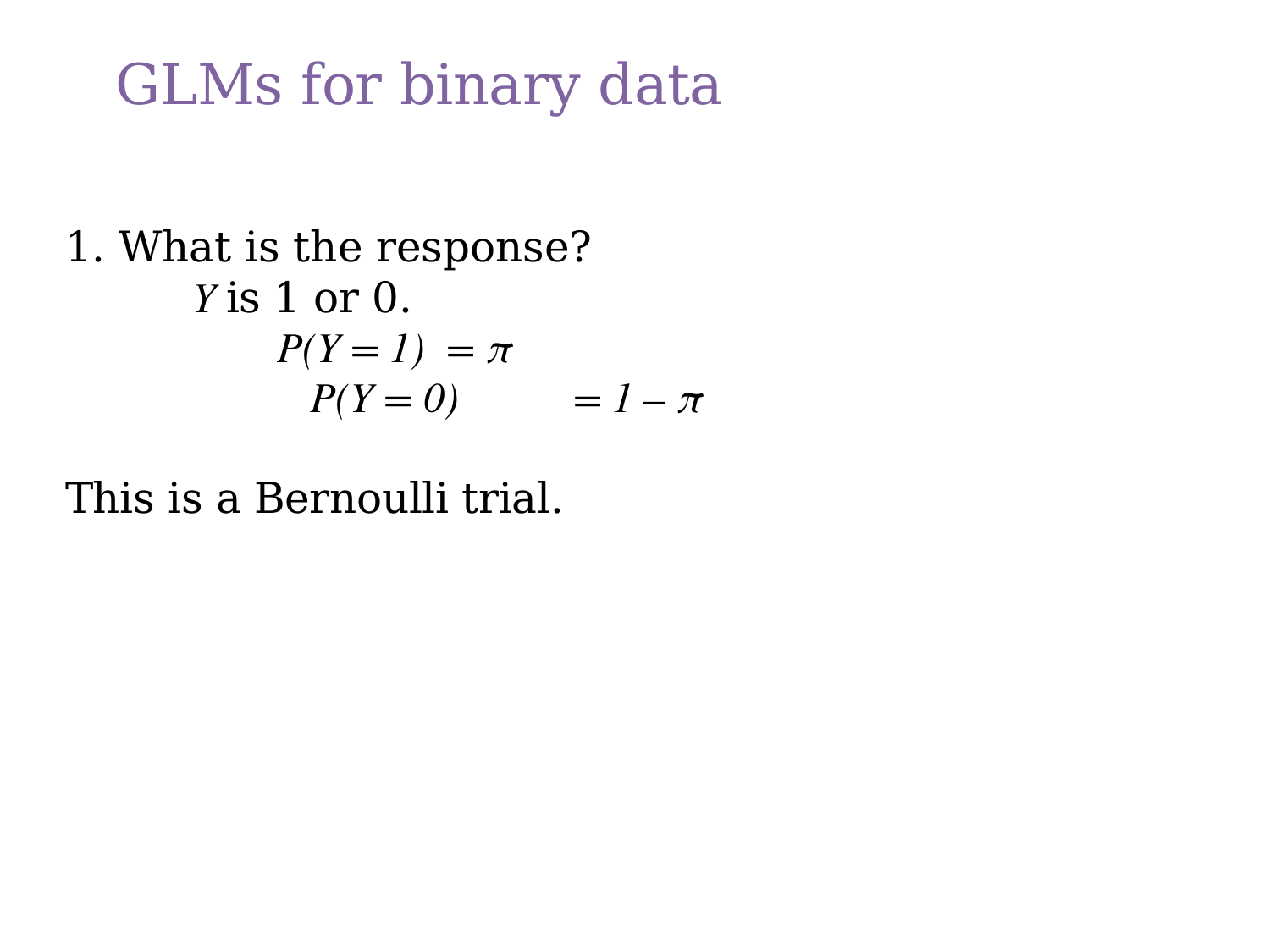

# GLMs for binary data
1. What is the response?
	Y is 1 or 0.
	        P(Y = 1) 	= π
	         P(Y = 0) 	= 1 – π

This is a Bernoulli trial.
21